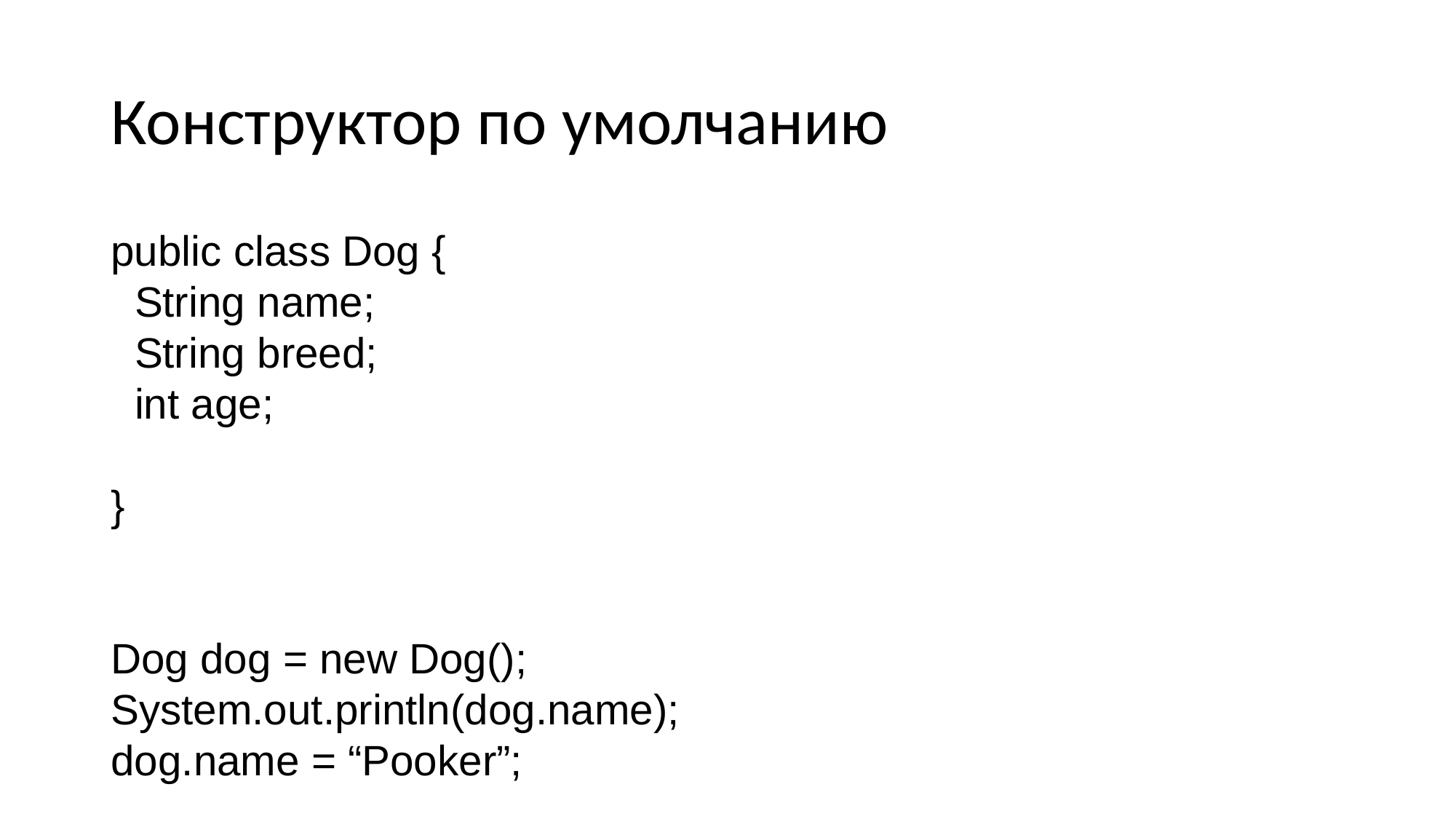

# Конструктор по умолчанию
public class Dog {
  String name;
  String breed;
  int age;

}

Dog dog = new Dog();
System.out.println(dog.name);
dog.name = “Pooker”;